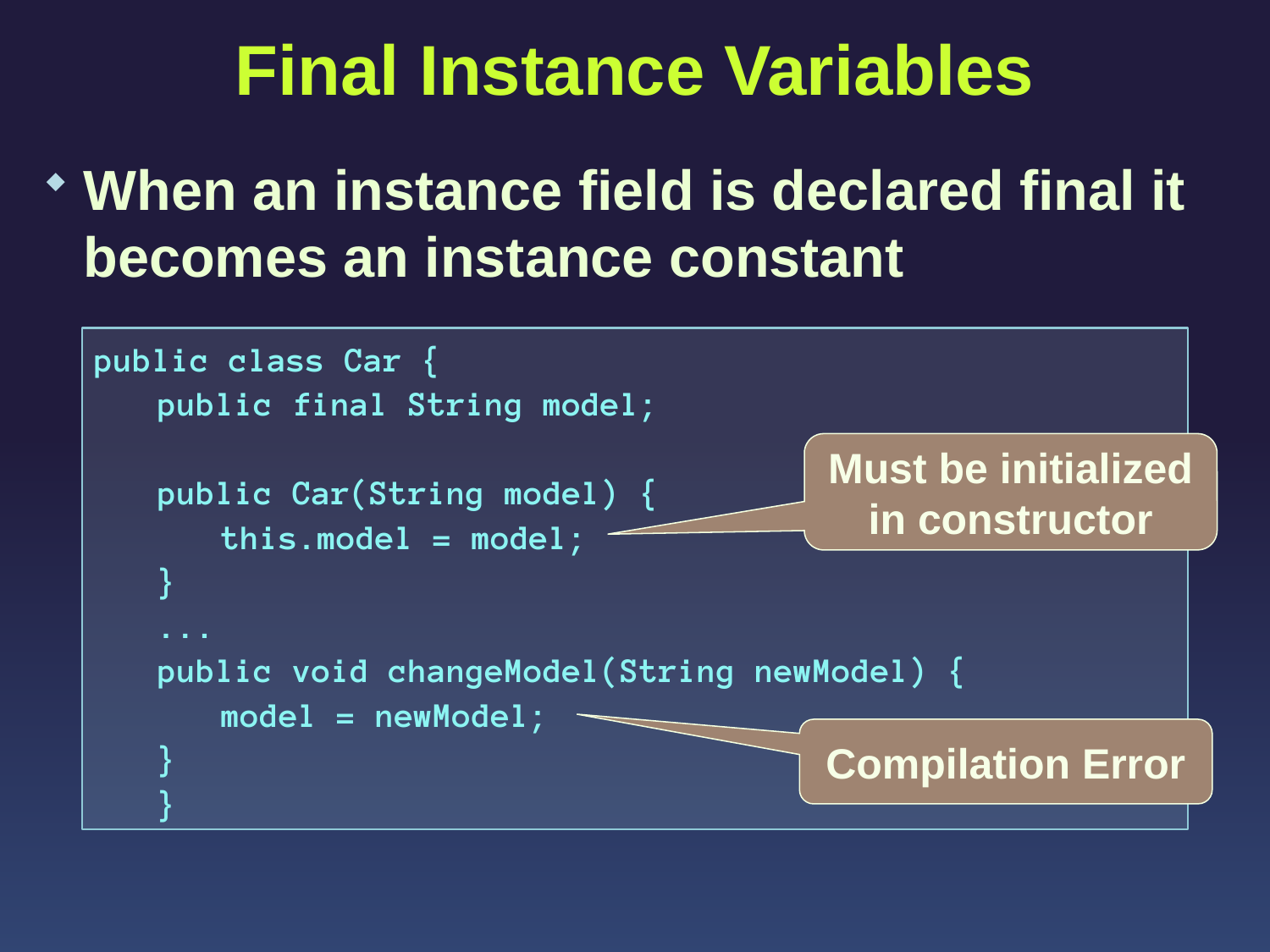

# Final Instance Variables
When an instance field is declared final it becomes an instance constant
public class Car {
public final String model;

public Car(String model) {
this.model = model;
}
...
public void changeModel(String newModel) {
model = newModel;
}
}
Must be initialized in constructor
Compilation Error